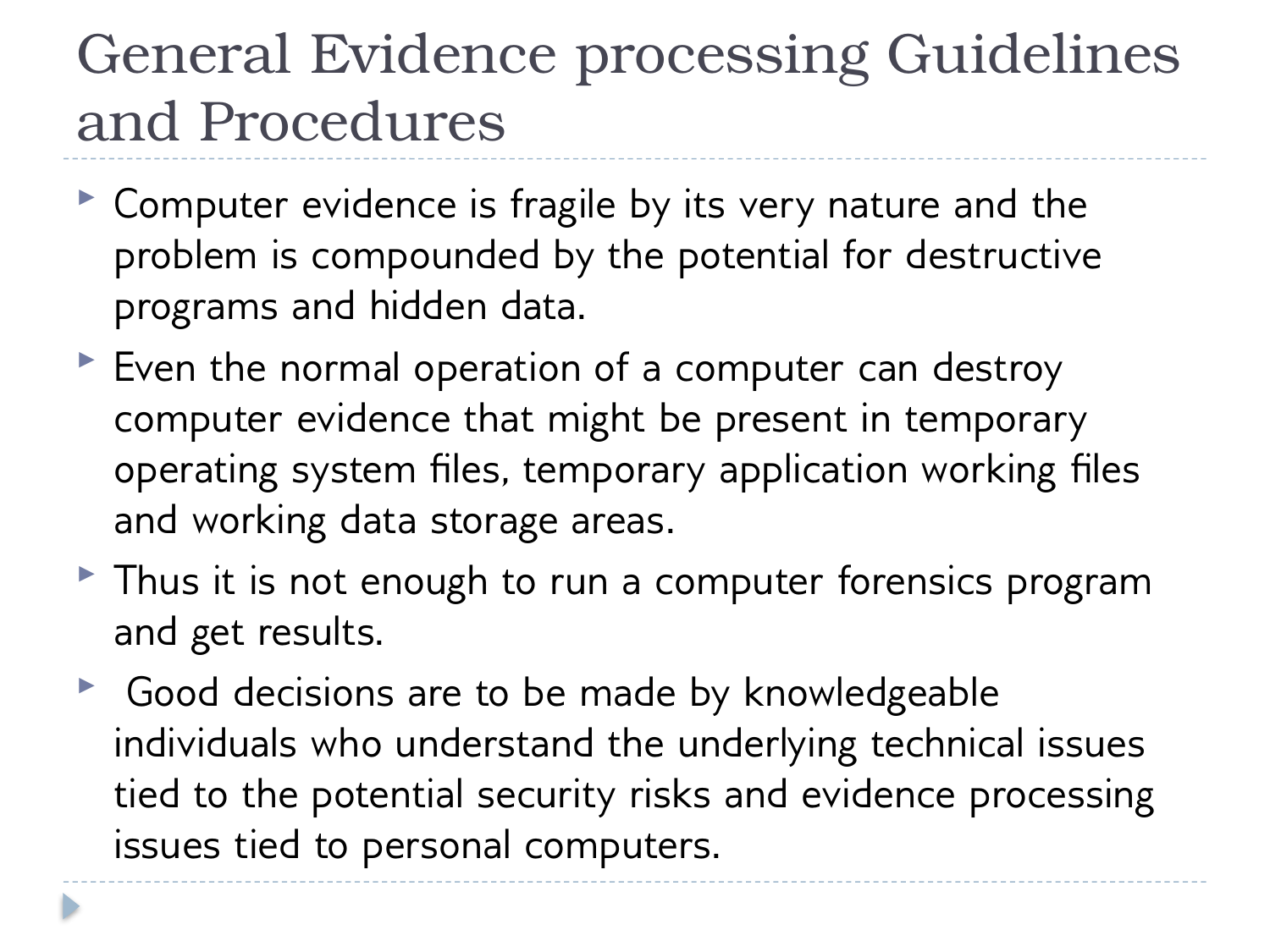

# General Evidence processing Guidelines and Procedures
Computer evidence is fragile by its very nature and the problem is compounded by the potential for destructive programs and hidden data.
Even the normal operation of a computer can destroy computer evidence that might be present in temporary operating system files, temporary application working files and working data storage areas.
Thus it is not enough to run a computer forensics program and get results.
 Good decisions are to be made by knowledgeable individuals who understand the underlying technical issues tied to the potential security risks and evidence processing issues tied to personal computers.